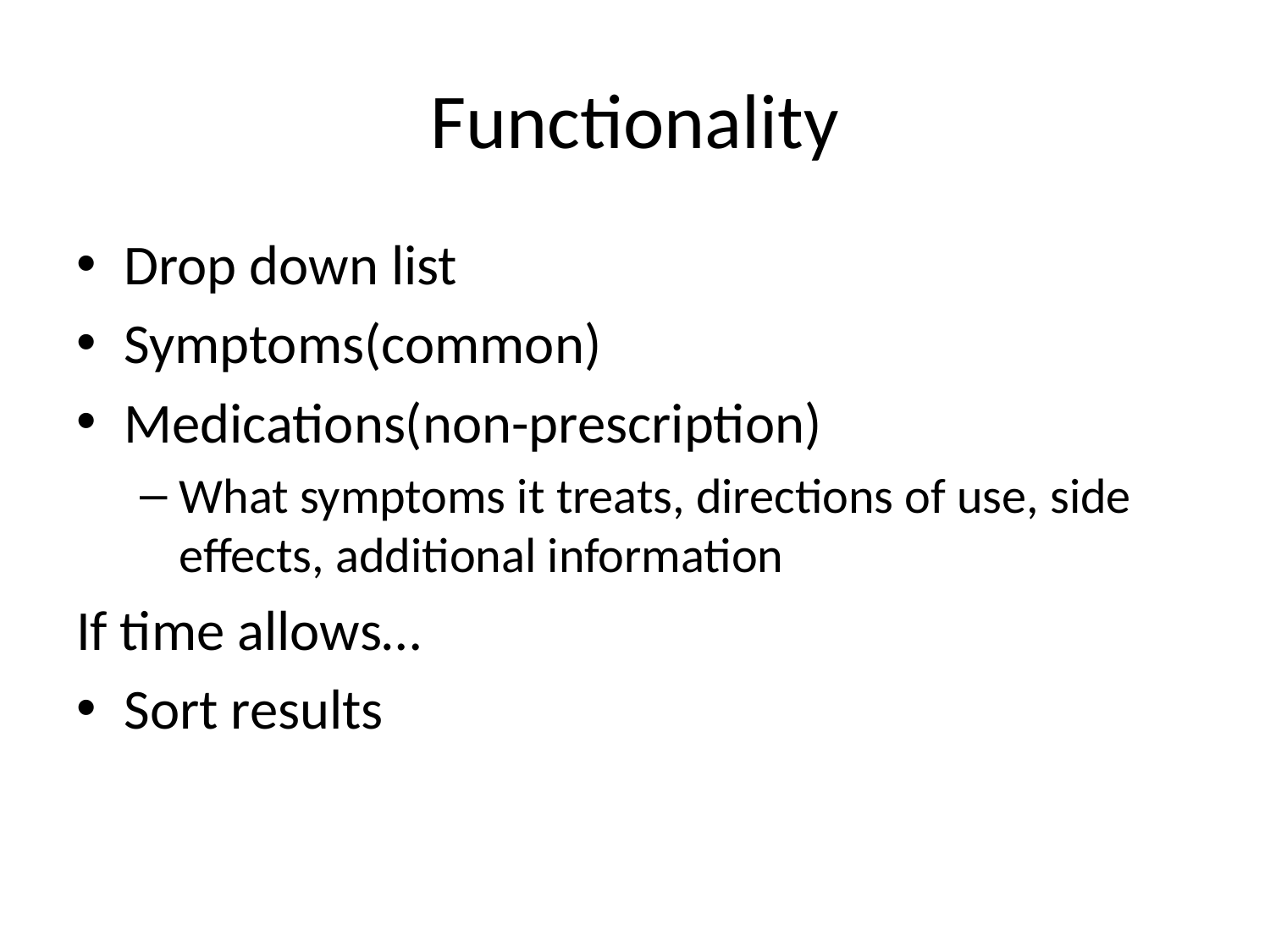

# Functionality
Drop down list
Symptoms(common)
Medications(non-prescription)
What symptoms it treats, directions of use, side effects, additional information
If time allows…
Sort results